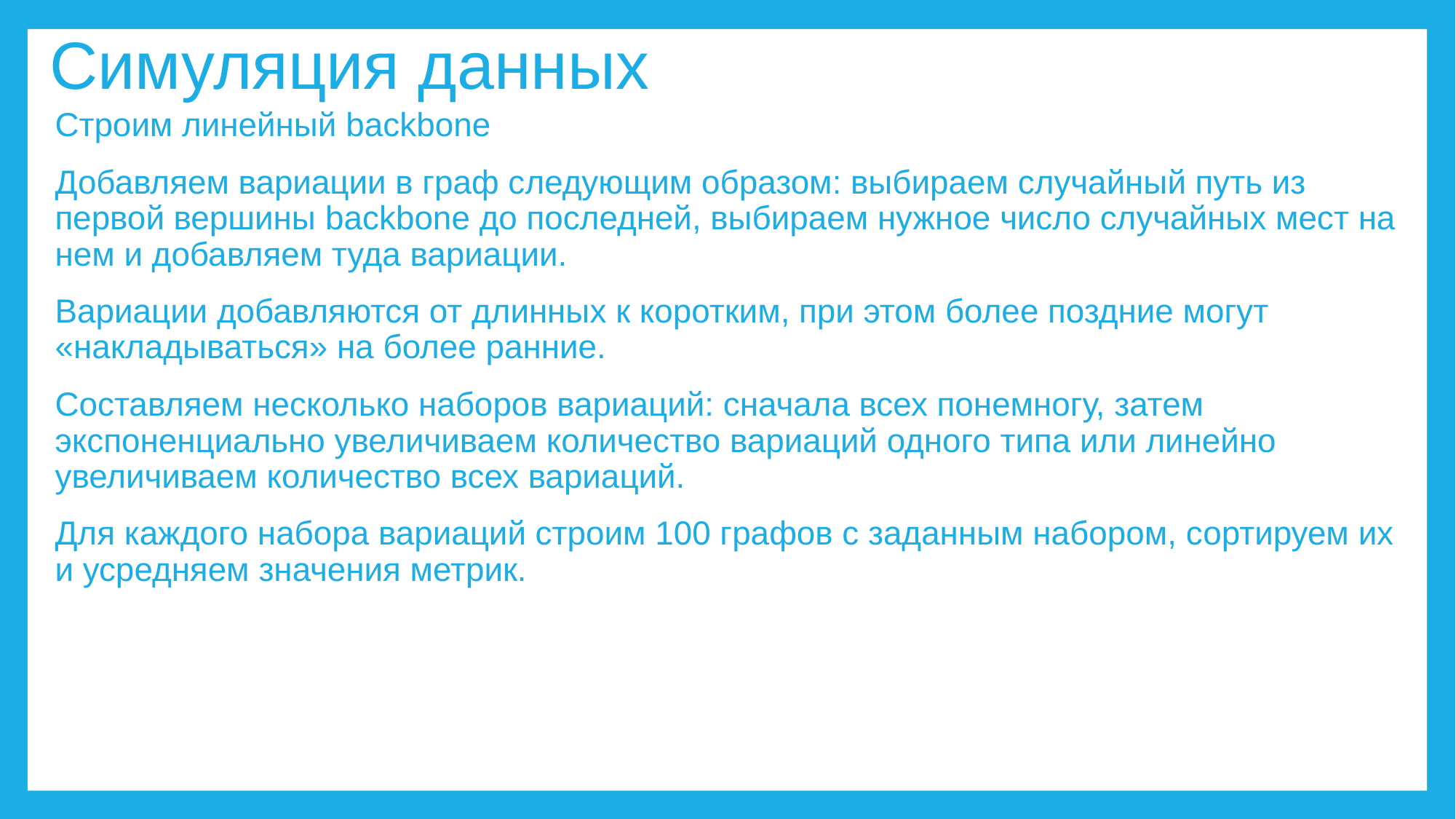

# Симуляция данных
Строим линейный backbone
Добавляем вариации в граф следующим образом: выбираем случайный путь из первой вершины backbone до последней, выбираем нужное число случайных мест на нем и добавляем туда вариации.
Вариации добавляются от длинных к коротким, при этом более поздние могут «накладываться» на более ранние.
Составляем несколько наборов вариаций: сначала всех понемногу, затем экспоненциально увеличиваем количество вариаций одного типа или линейно увеличиваем количество всех вариаций.
Для каждого набора вариаций строим 100 графов с заданным набором, сортируем их и усредняем значения метрик.